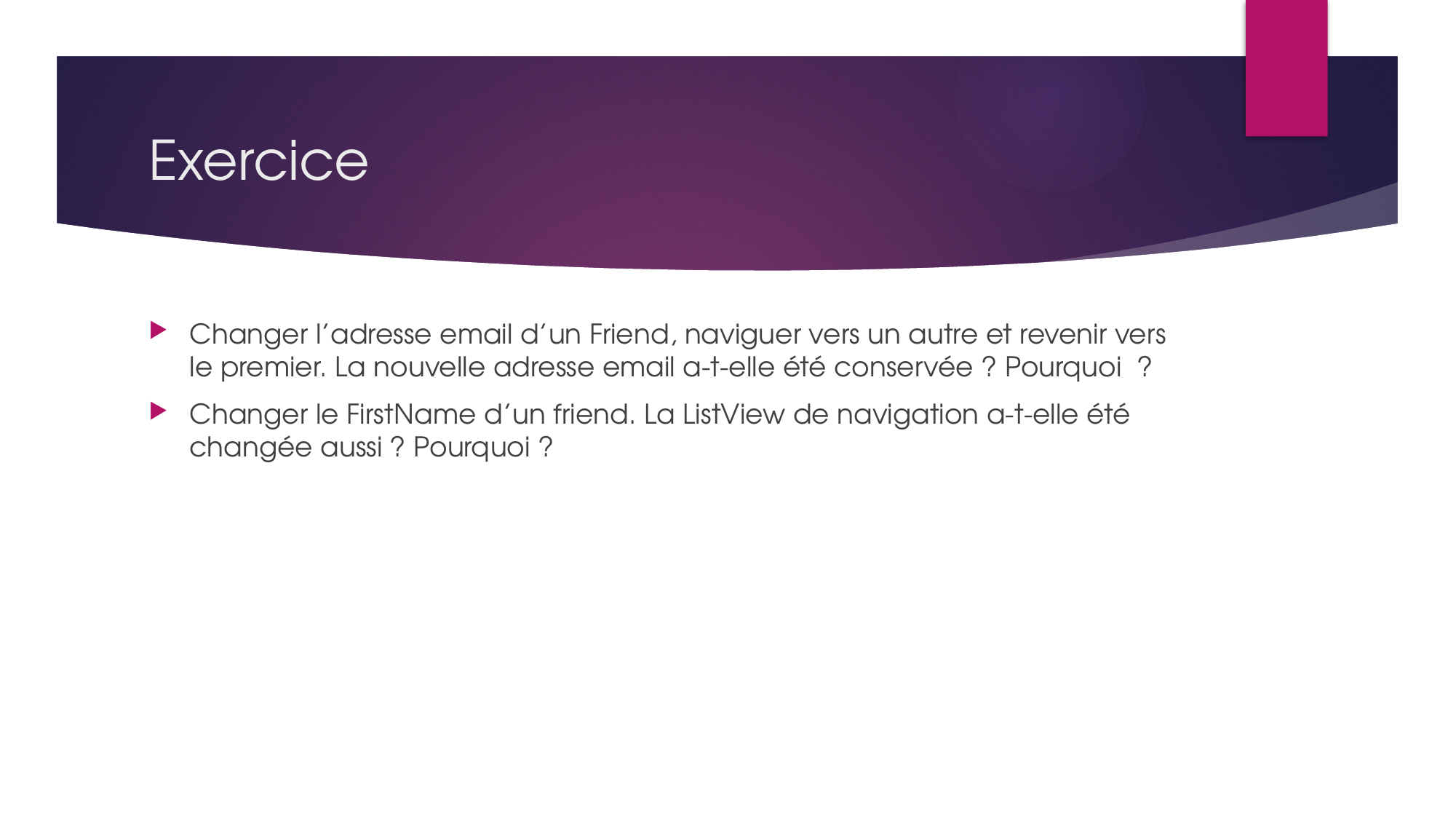

# Exercice
Changer l’adresse email d’un Friend, naviguer vers un autre et revenir vers le premier. La nouvelle adresse email a-t-elle été conservée ? Pourquoi  ?
Changer le FirstName d’un friend. La ListView de navigation a-t-elle été changée aussi ? Pourquoi ?